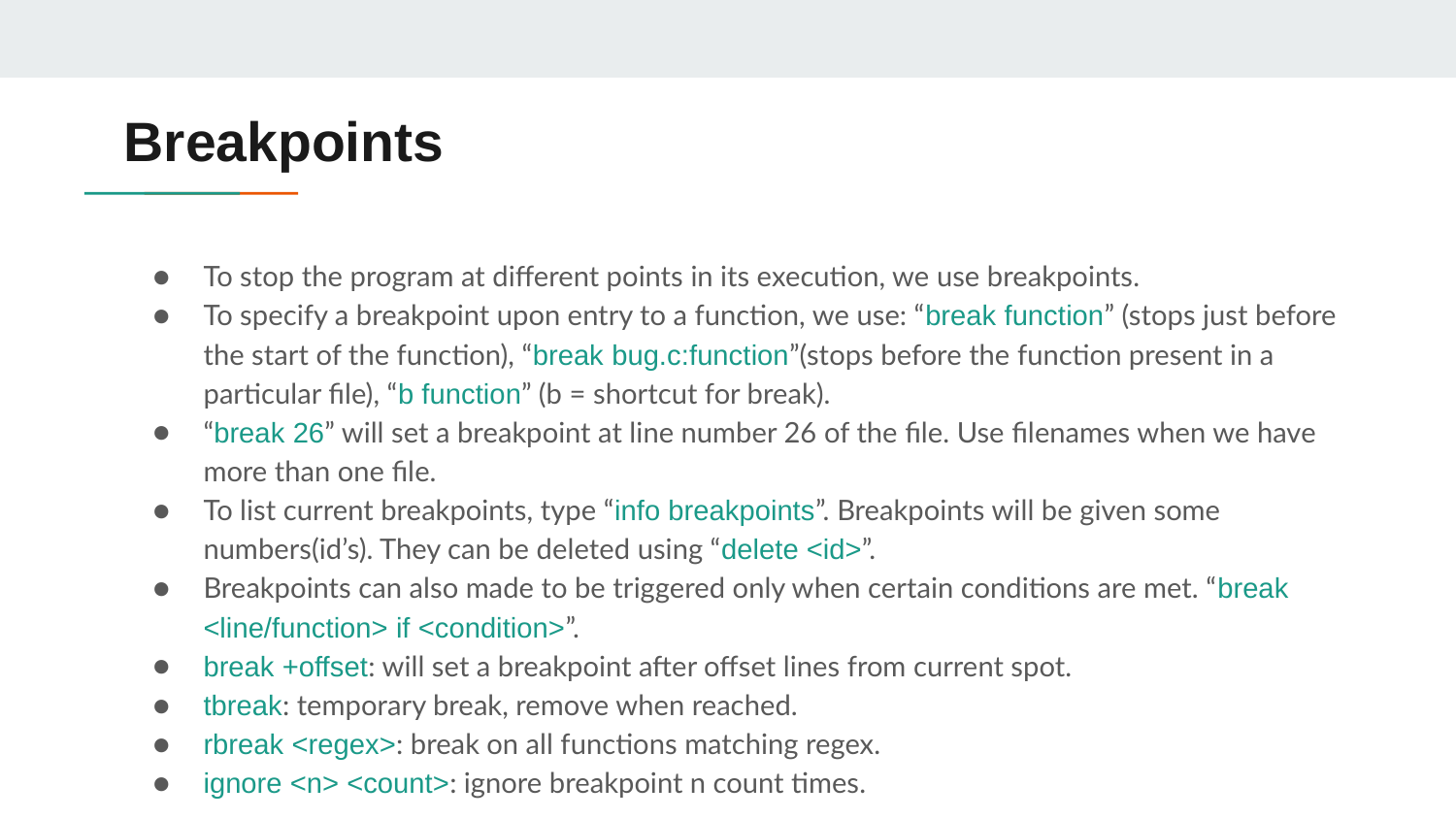

# Breakpoints
To stop the program at different points in its execution, we use breakpoints.
To specify a breakpoint upon entry to a function, we use: “break function” (stops just before the start of the function), “break bug.c:function”(stops before the function present in a particular file), “b function” (b = shortcut for break).
“break 26” will set a breakpoint at line number 26 of the file. Use filenames when we have more than one file.
To list current breakpoints, type “info breakpoints”. Breakpoints will be given some numbers(id’s). They can be deleted using “delete <id>”.
Breakpoints can also made to be triggered only when certain conditions are met. “break <line/function> if <condition>”.
break +offset: will set a breakpoint after offset lines from current spot.
tbreak: temporary break, remove when reached.
rbreak <regex>: break on all functions matching regex.
ignore <n> <count>: ignore breakpoint n count times.